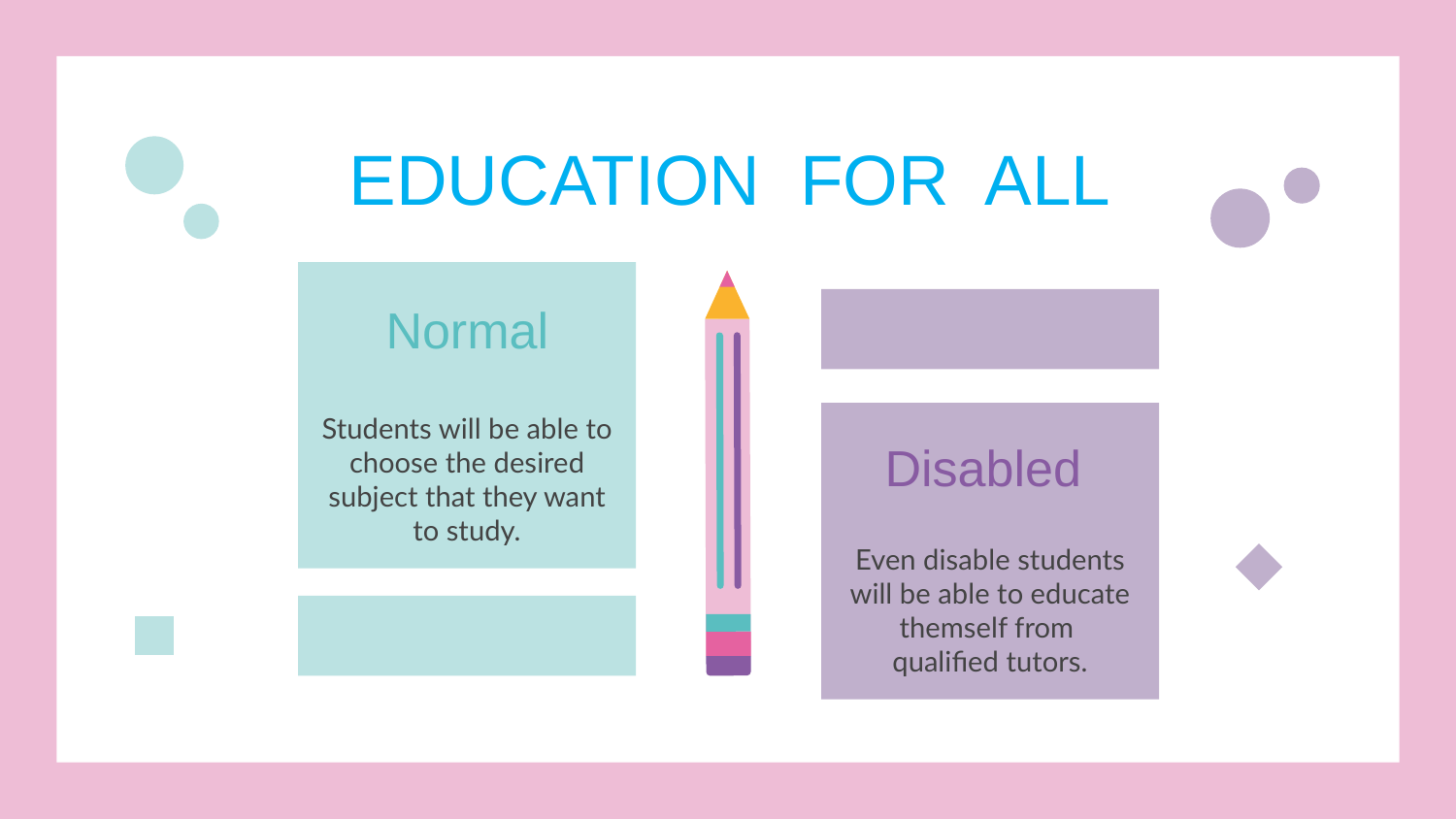

# EDUCATION  FOR  ALL

Students will be able to choose the desired subject that they want to study.

Normal

Even disable students will be able to educate themself from  qualified tutors.
Disabled